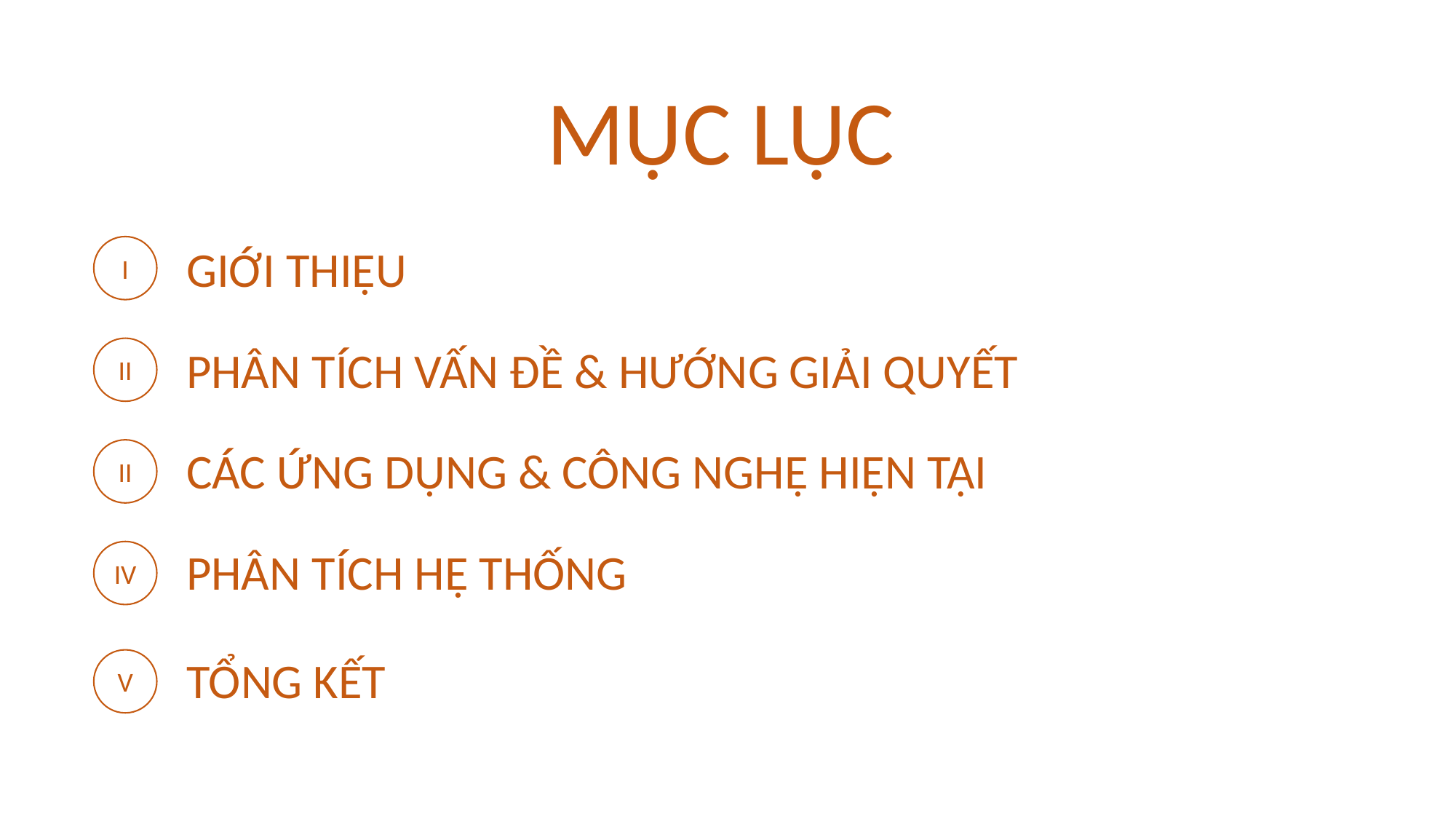

MỤC LỤC
GIỚI THIỆU
I
PHÂN TÍCH VẤN ĐỀ & HƯỚNG GIẢI QUYẾT
II
CÁC ỨNG DỤNG & CÔNG NGHỆ HIỆN TẠI
II
PHÂN TÍCH HỆ THỐNG
IV
TỔNG KẾT
V